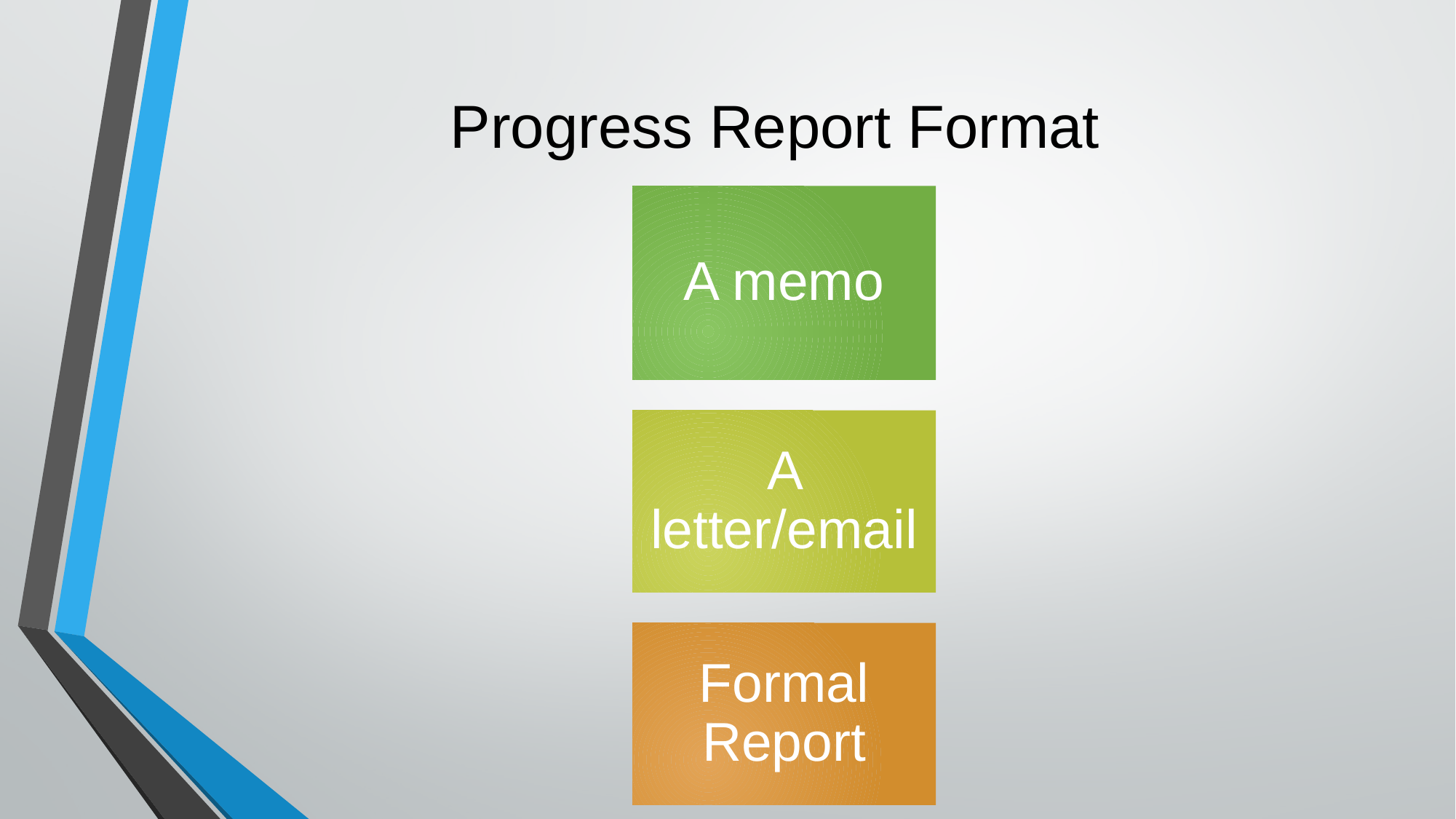

# Progress Report Format
A memo
A letter/email
Formal Report